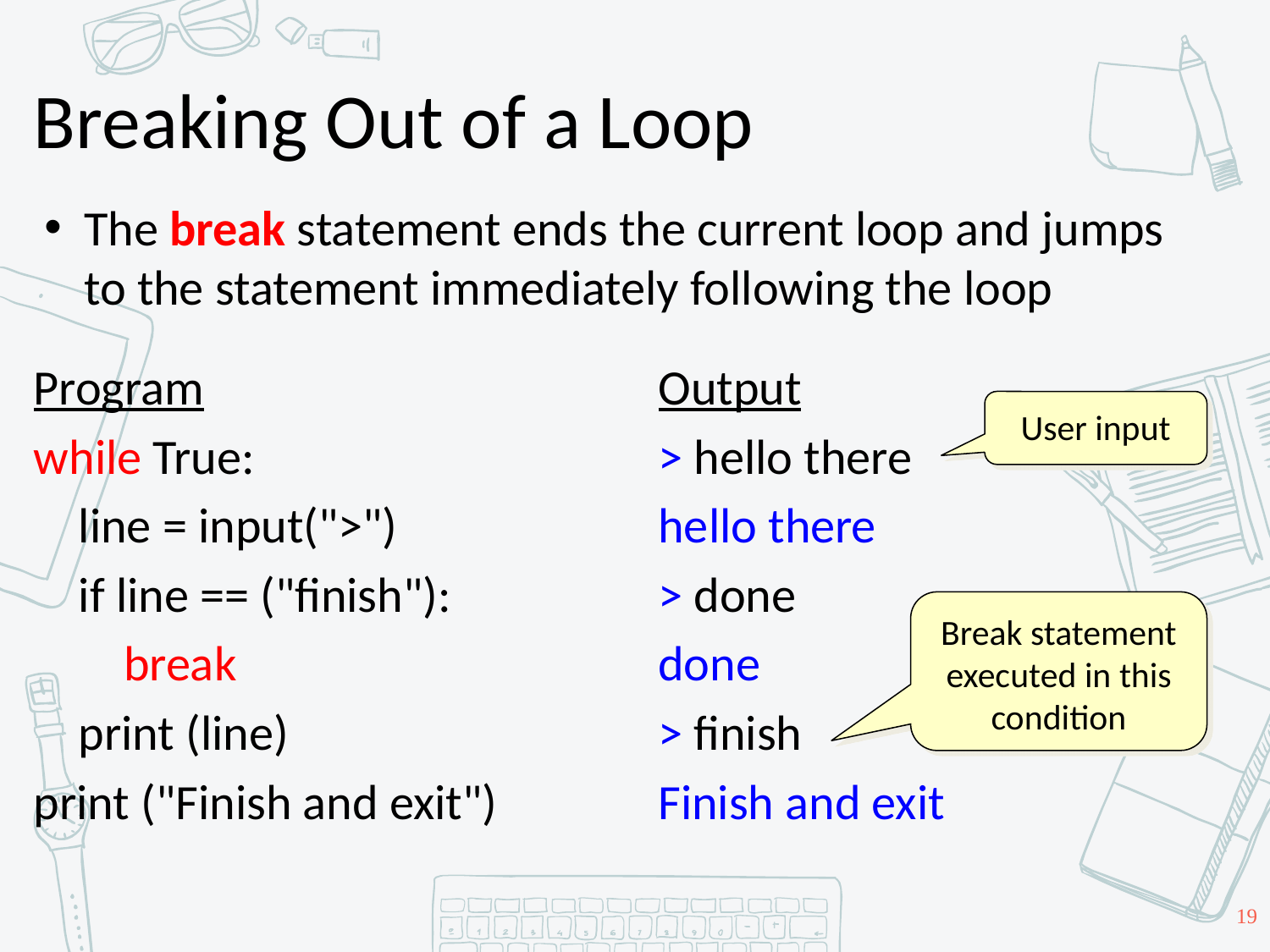

# Breaking Out of a Loop
The break statement ends the current loop and jumps to the statement immediately following the loop
Program
while True:
    line = input(">")
    if line == ("finish"):
        break
    print (line)
print ("Finish and exit")
Output
> hello there
hello there
> done
done
> finish
Finish and exit
User input
Break statement executed in this condition
19